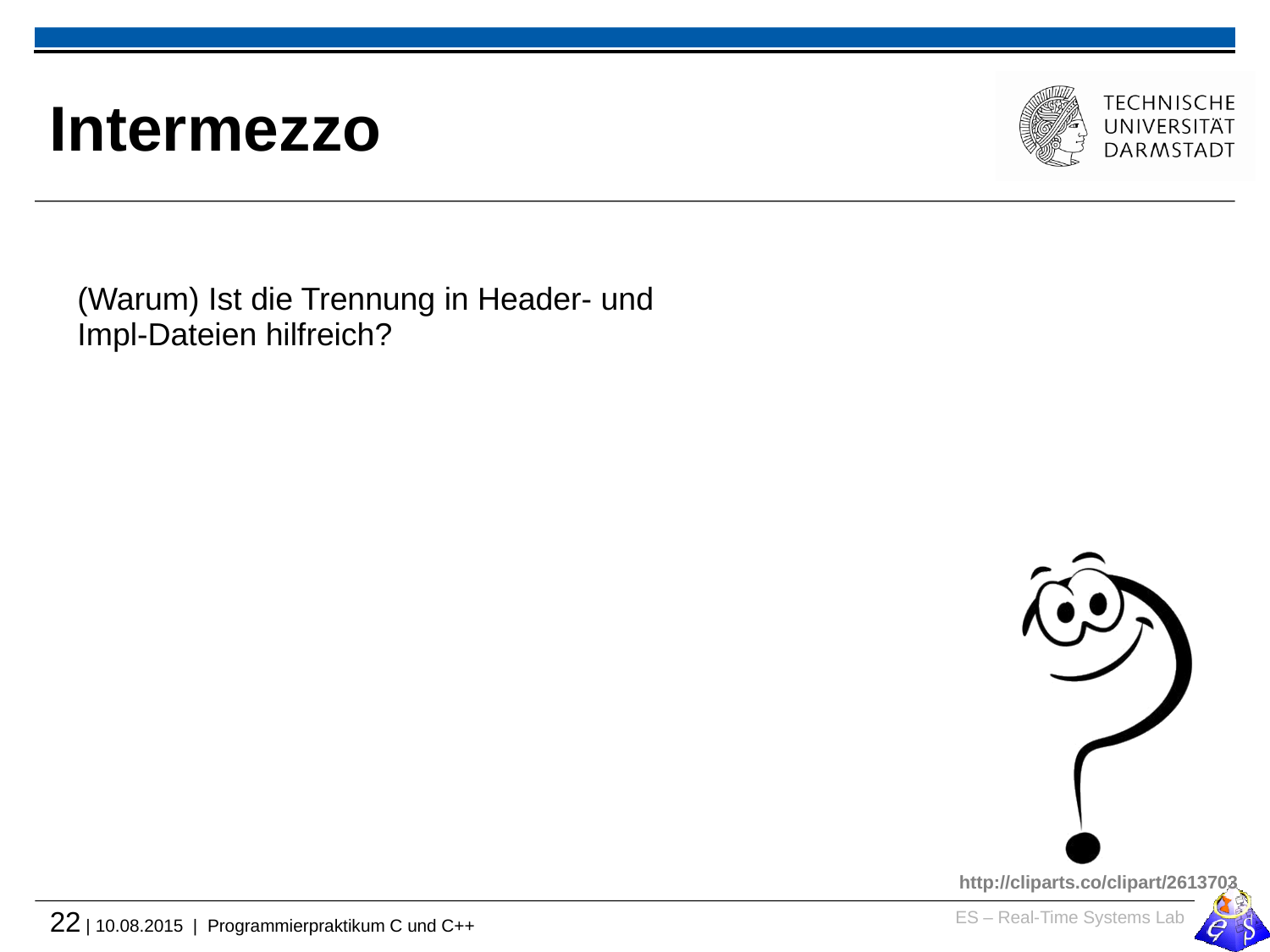

# Intermezzo
(Warum) Ist die Trennung in Header- und Impl-Dateien hilfreich?